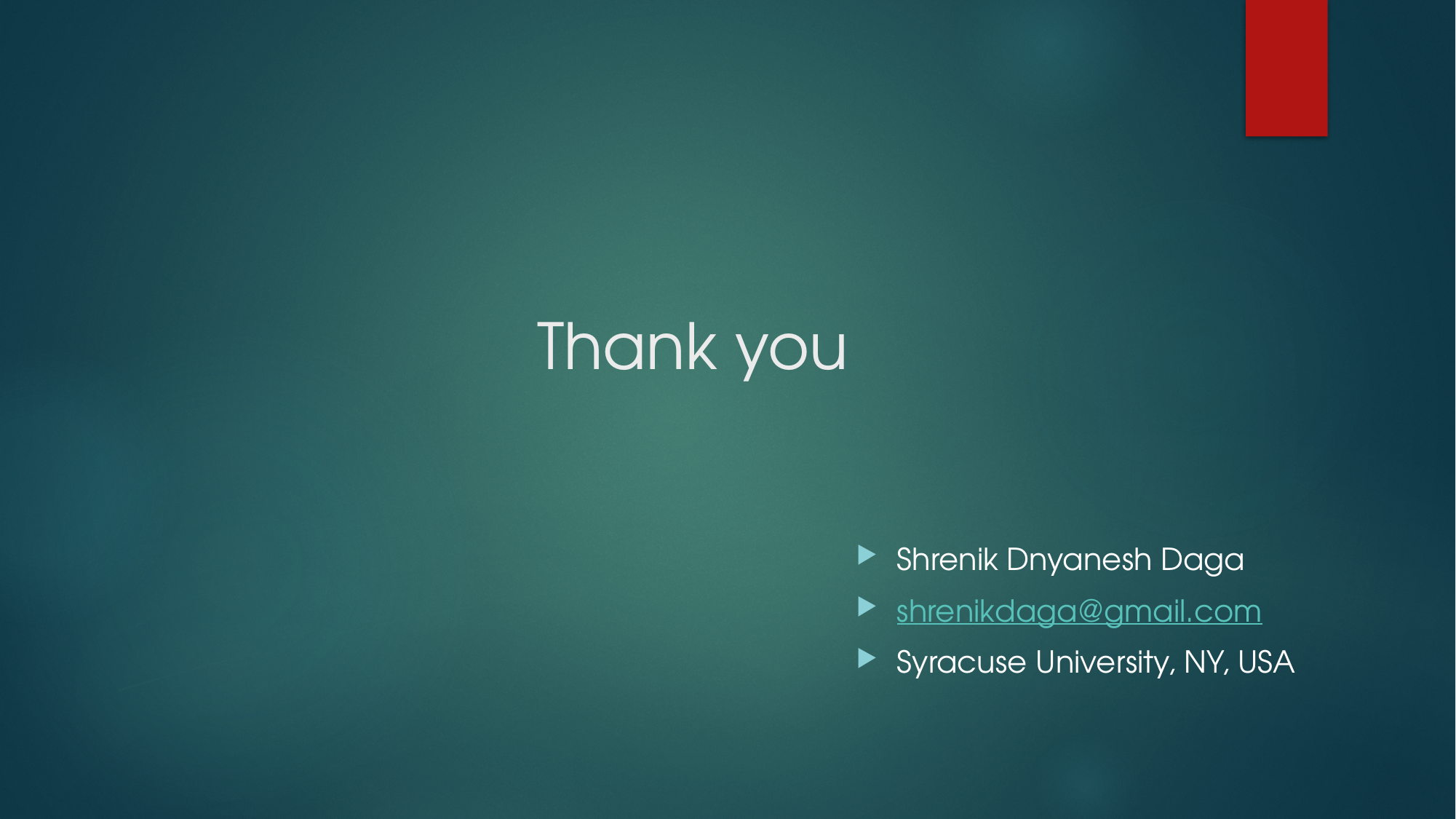

# Thank you
Shrenik Dnyanesh Daga
shrenikdaga@gmail.com
Syracuse University, NY, USA